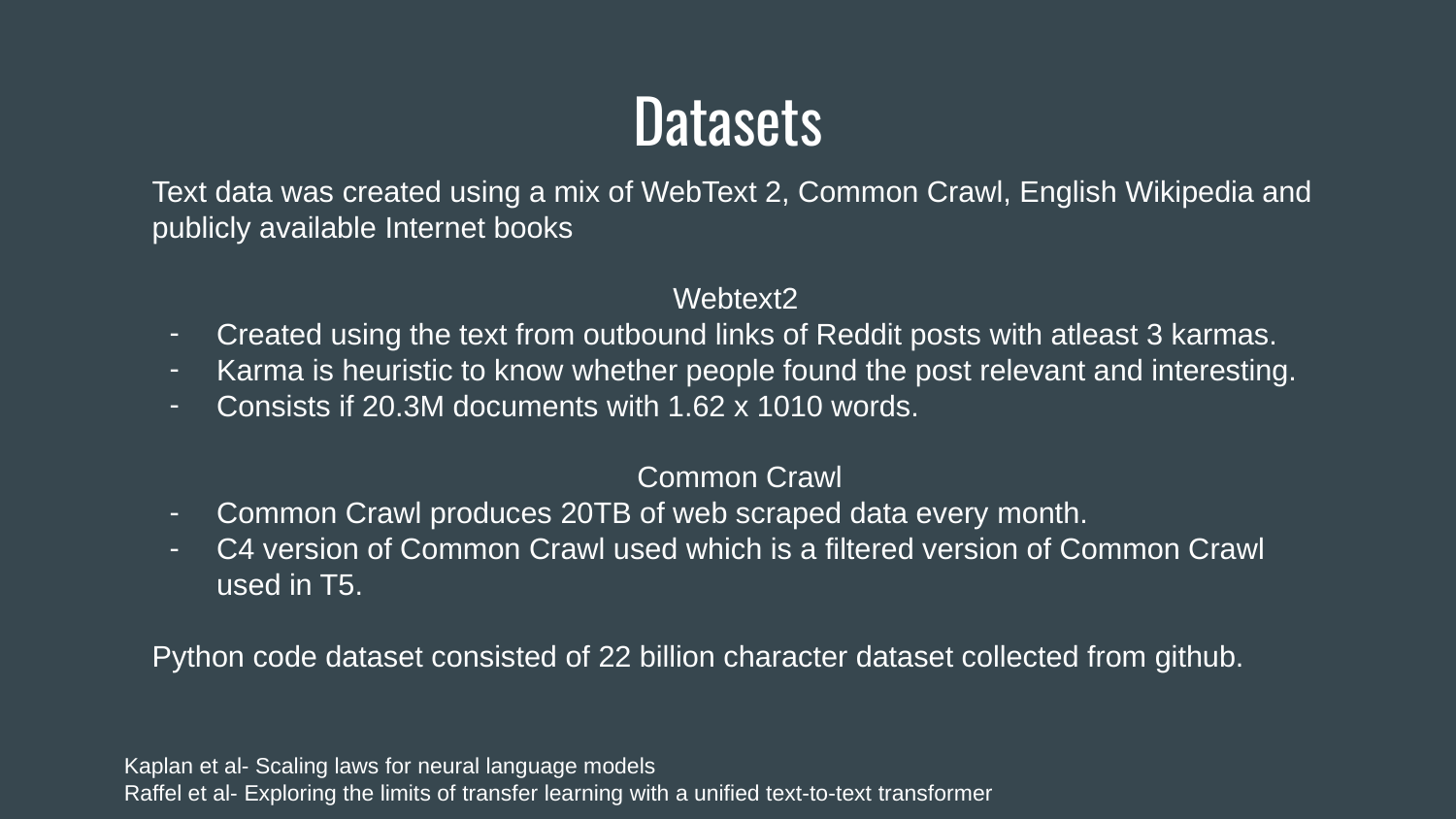

Datasets
Text data was created using a mix of WebText 2, Common Crawl, English Wikipedia and publicly available Internet books

Webtext2
Created using the text from outbound links of Reddit posts with atleast 3 karmas.
Karma is heuristic to know whether people found the post relevant and interesting.
Consists if 20.3M documents with 1.62 x 1010 words.

Common Crawl
Common Crawl produces 20TB of web scraped data every month.
C4 version of Common Crawl used which is a filtered version of Common Crawl used in T5.

Python code dataset consisted of 22 billion character dataset collected from github.
Kaplan et al- Scaling laws for neural language models
Raffel et al- Exploring the limits of transfer learning with a unified text-to-text transformer